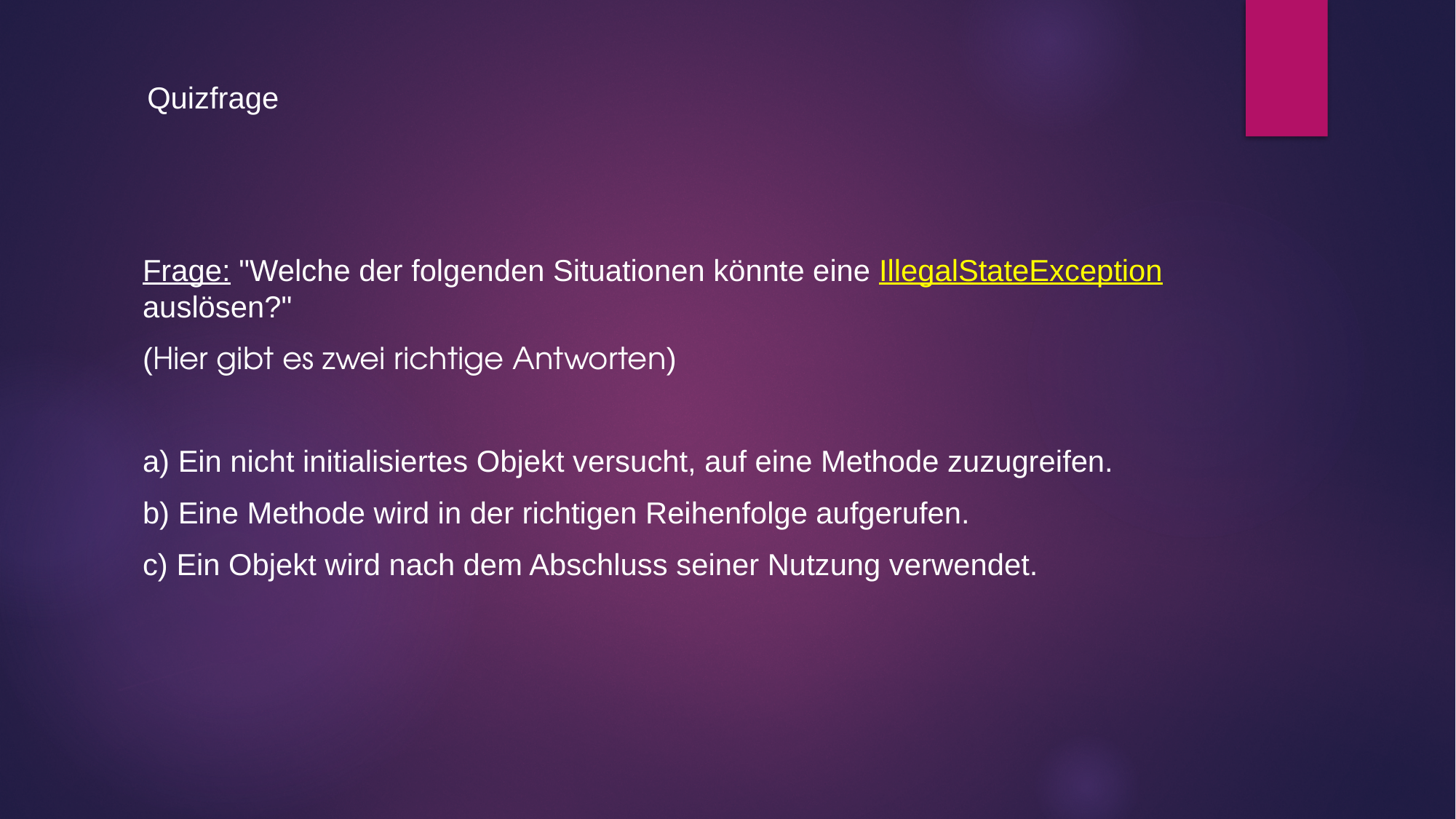

# Quizfrage
Frage: "Welche der folgenden Situationen könnte eine IllegalStateException auslösen?"
(Hier gibt es zwei richtige Antworten)

a) Ein nicht initialisiertes Objekt versucht, auf eine Methode zuzugreifen.
b) Eine Methode wird in der richtigen Reihenfolge aufgerufen.
c) Ein Objekt wird nach dem Abschluss seiner Nutzung verwendet.